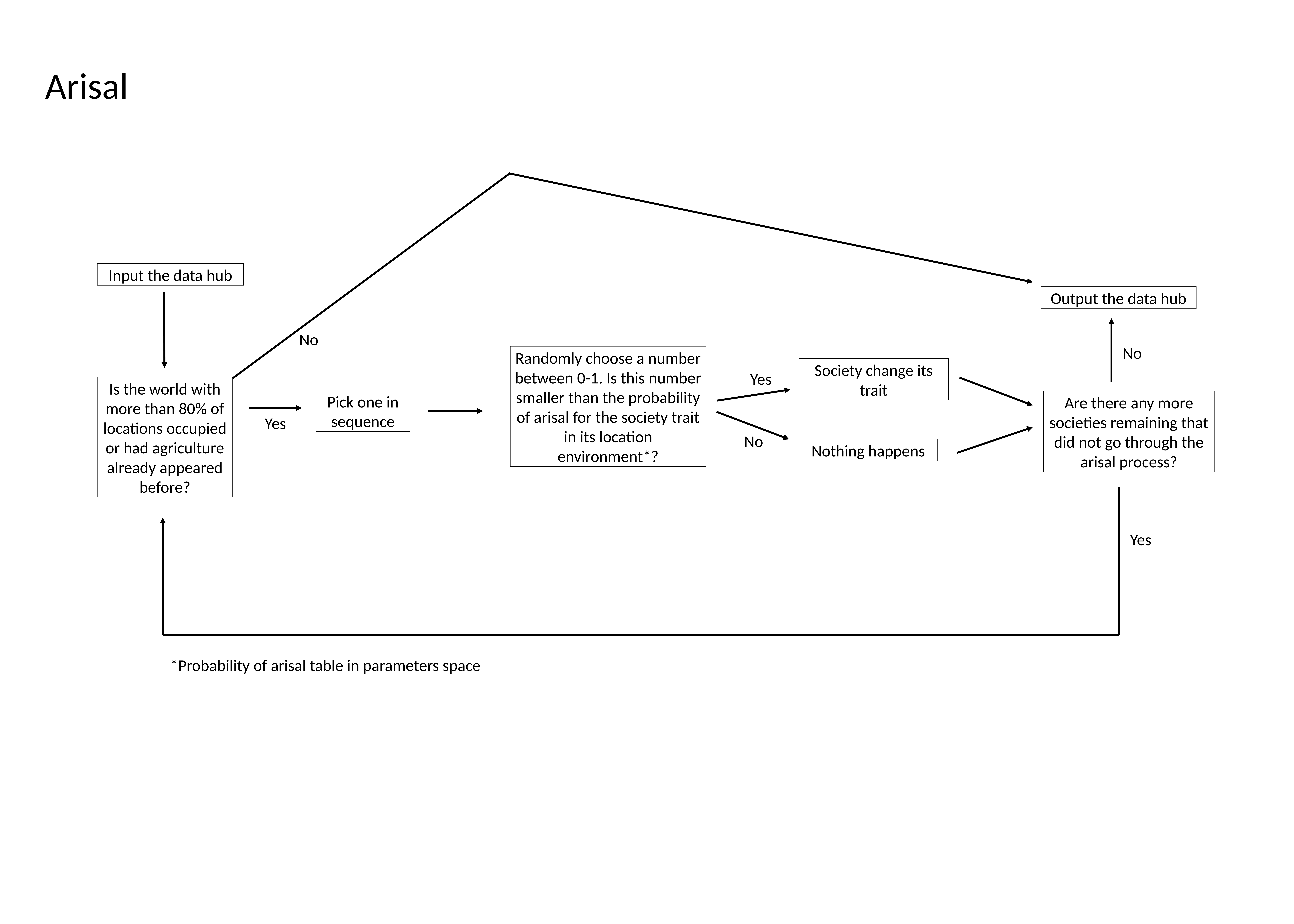

Arisal
Input the data hub
Output the data hub
No
No
Randomly choose a number between 0-1. Is this number smaller than the probability of arisal for the society trait in its location environment*?
Society change its trait
Yes
Is the world with more than 80% of locations occupied or had agriculture already appeared before?
Pick one in sequence
Are there any more societies remaining that did not go through the arisal process?
Yes
No
Nothing happens
Yes
*Probability of arisal table in parameters space